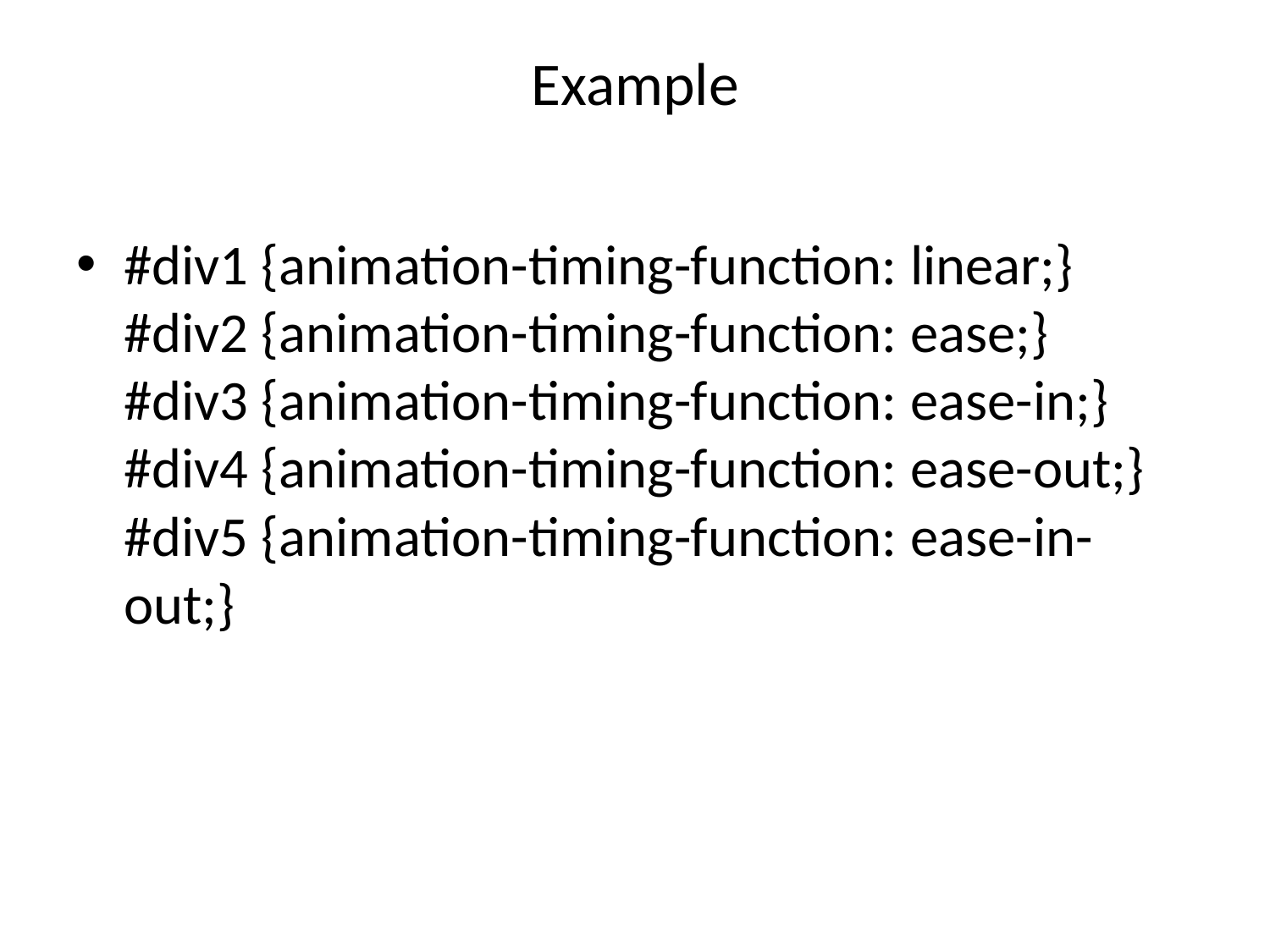

# Example
#div1 {animation-timing-function: linear;}
#div2 {animation-timing-function: ease;}
#div3 {animation-timing-function: ease-in;}
#div4 {animation-timing-function: ease-out;}
#div5 {animation-timing-function: ease-in-out;}